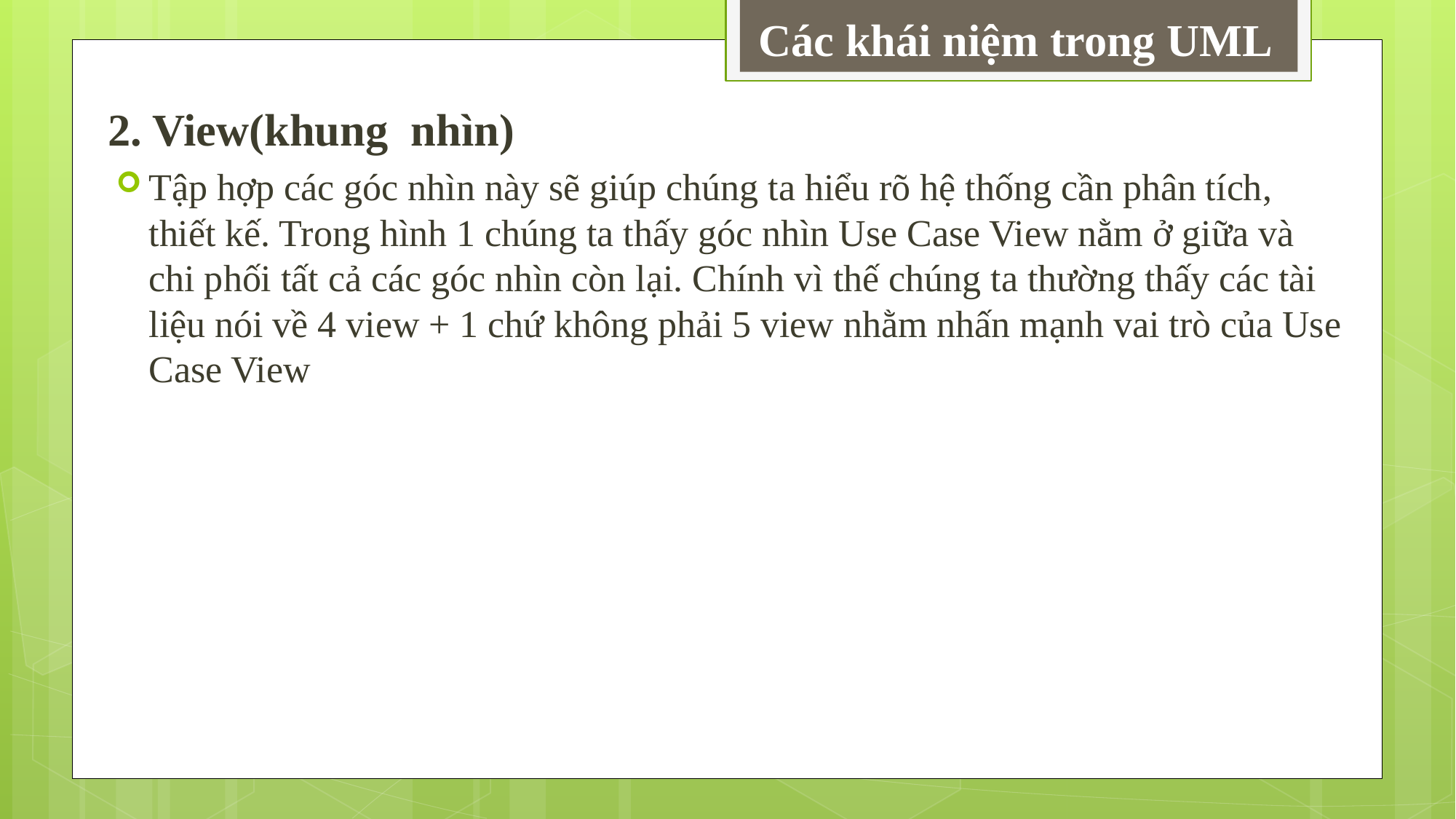

Các khái niệm trong UML
2. View(khung  nhìn)
Tập hợp các góc nhìn này sẽ giúp chúng ta hiểu rõ hệ thống cần phân tích, thiết kế. Trong hình 1 chúng ta thấy góc nhìn Use Case View nằm ở giữa và chi phối tất cả các góc nhìn còn lại. Chính vì thế chúng ta thường thấy các tài liệu nói về 4 view + 1 chứ không phải 5 view nhằm nhấn mạnh vai trò của Use Case View